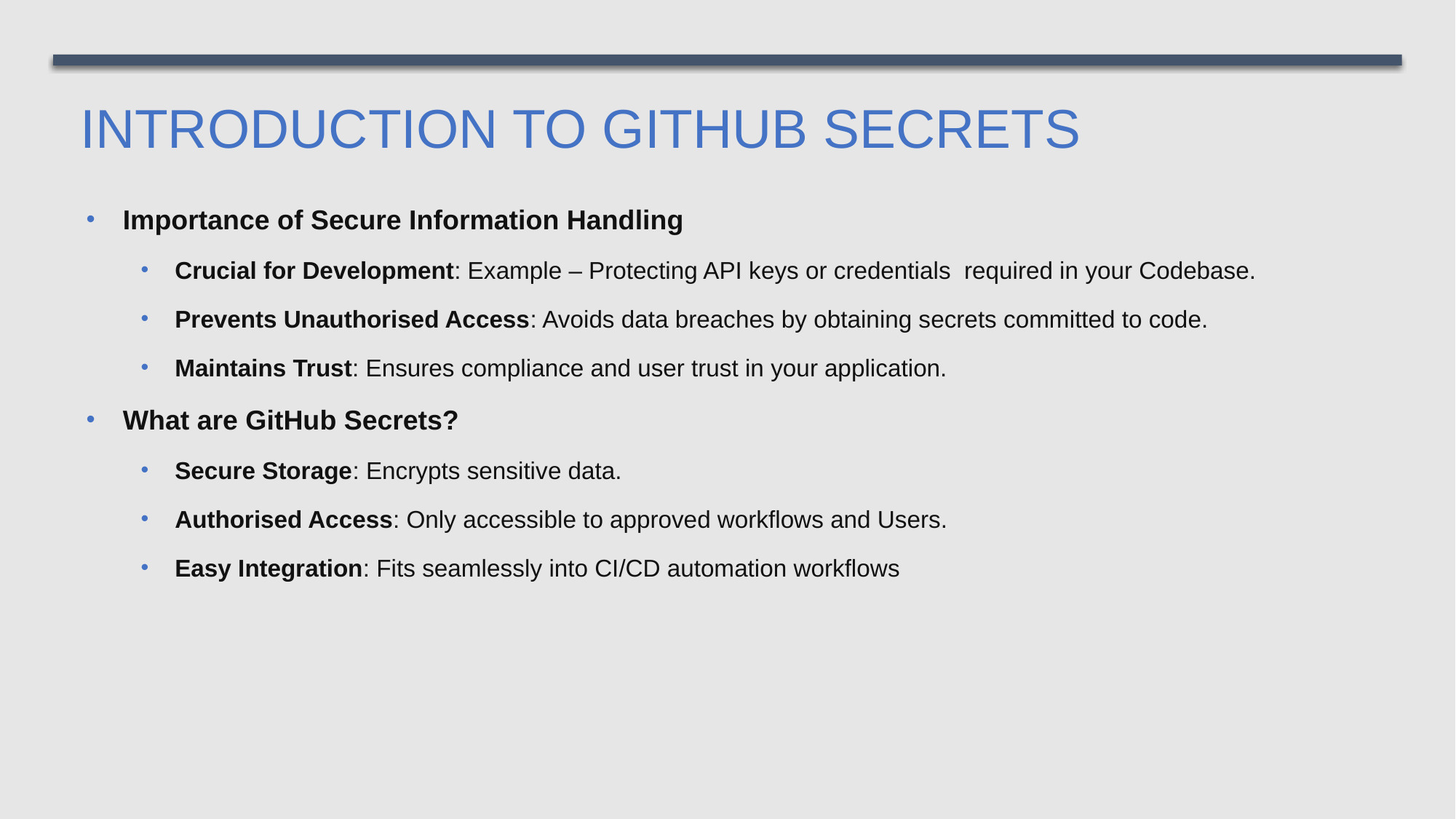

# Introduction to GitHub Secrets
Importance of Secure Information Handling
Crucial for Development: Example – Protecting API keys or credentials  required in your Codebase.
Prevents Unauthorised Access: Avoids data breaches by obtaining secrets committed to code.
Maintains Trust: Ensures compliance and user trust in your application.
What are GitHub Secrets?
Secure Storage: Encrypts sensitive data.
Authorised Access: Only accessible to approved workflows and Users.
Easy Integration: Fits seamlessly into CI/CD automation workflows